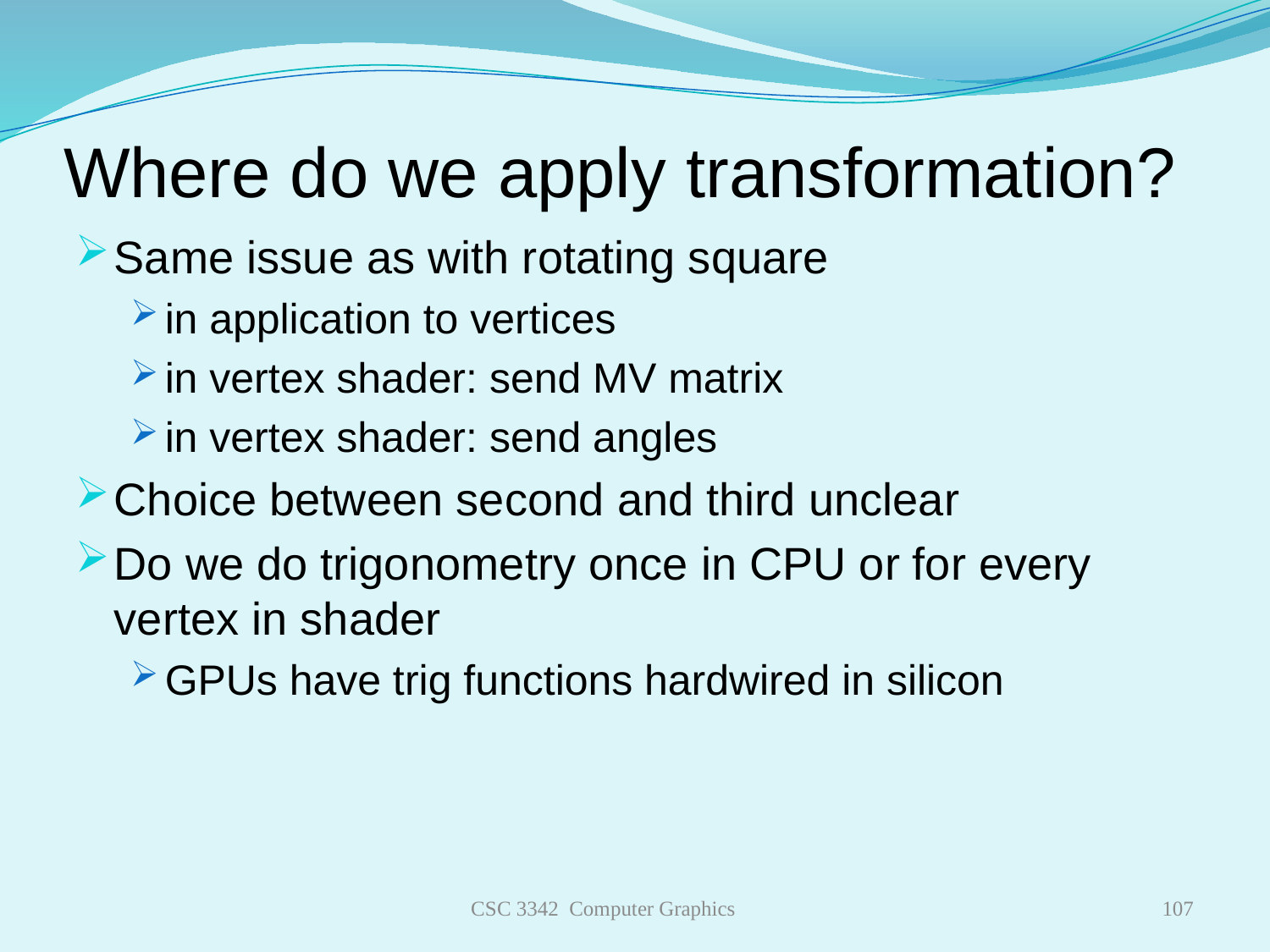

# Where do we apply transformation?
Same issue as with rotating square
in application to vertices
in vertex shader: send MV matrix
in vertex shader: send angles
Choice between second and third unclear
Do we do trigonometry once in CPU or for every vertex in shader
GPUs have trig functions hardwired in silicon
CSC 3342  Computer Graphics
107